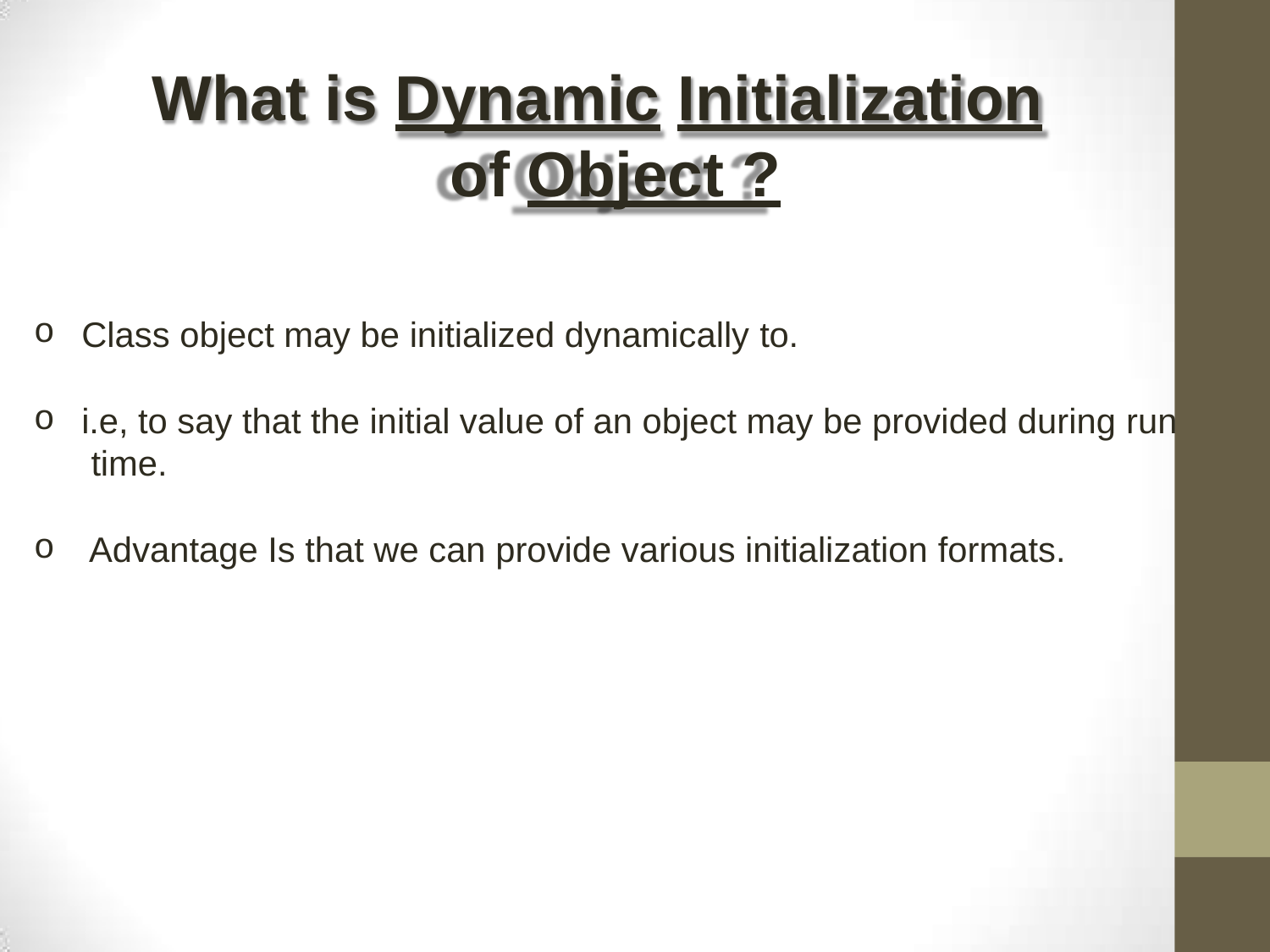

# What is Dynamic Initialization  of Object ?

Class object may be initialized dynamically to.

i.e, to say that the initial value of an object may be provided during run  time.

Advantage Is that we can provide various initialization formats.